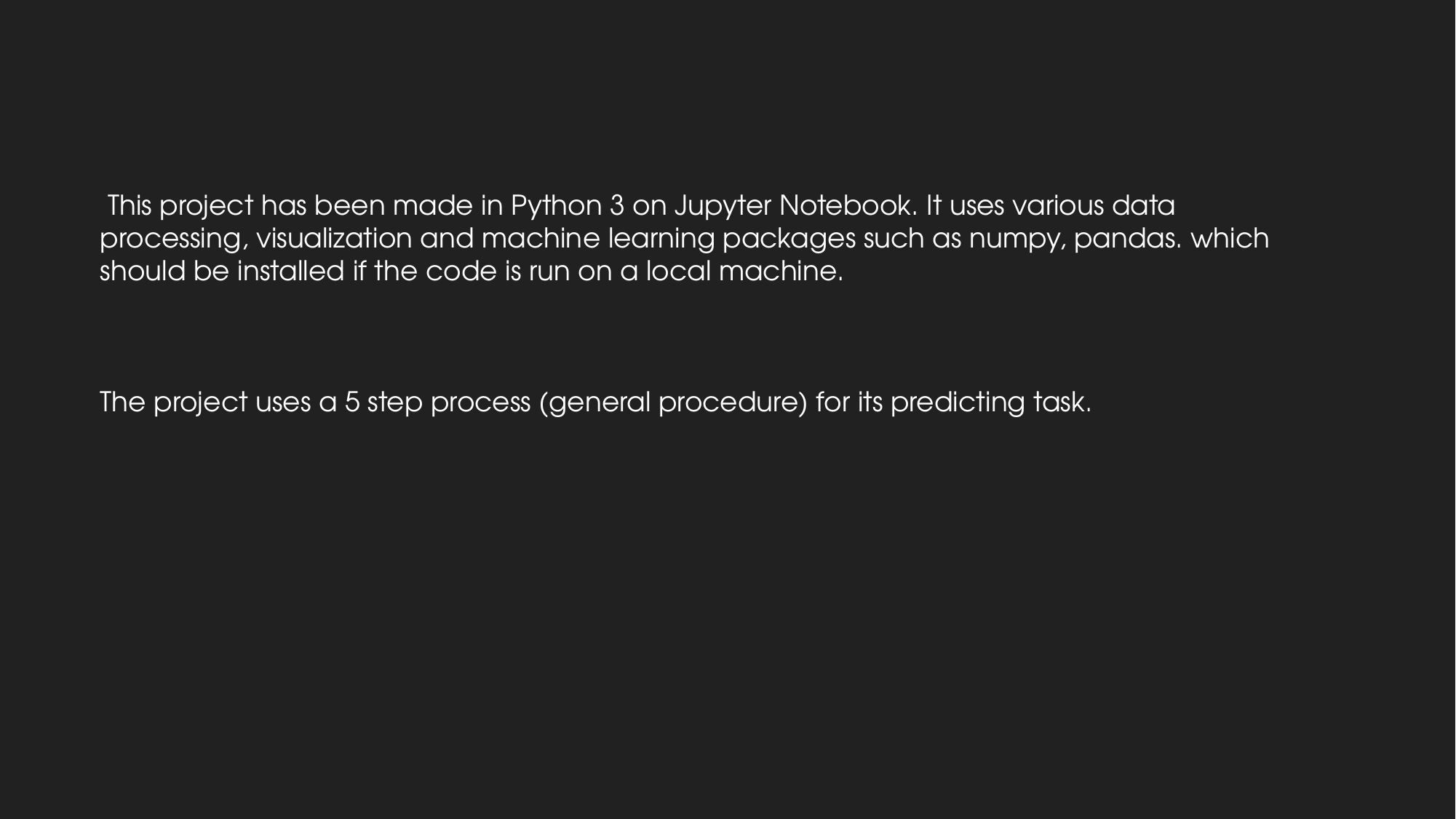

This project has been made in Python 3 on Jupyter Notebook. It uses various data processing, visualization and machine learning packages such as numpy, pandas. which should be installed if the code is run on a local machine.

The project uses a 5 step process (general procedure) for its predicting task.